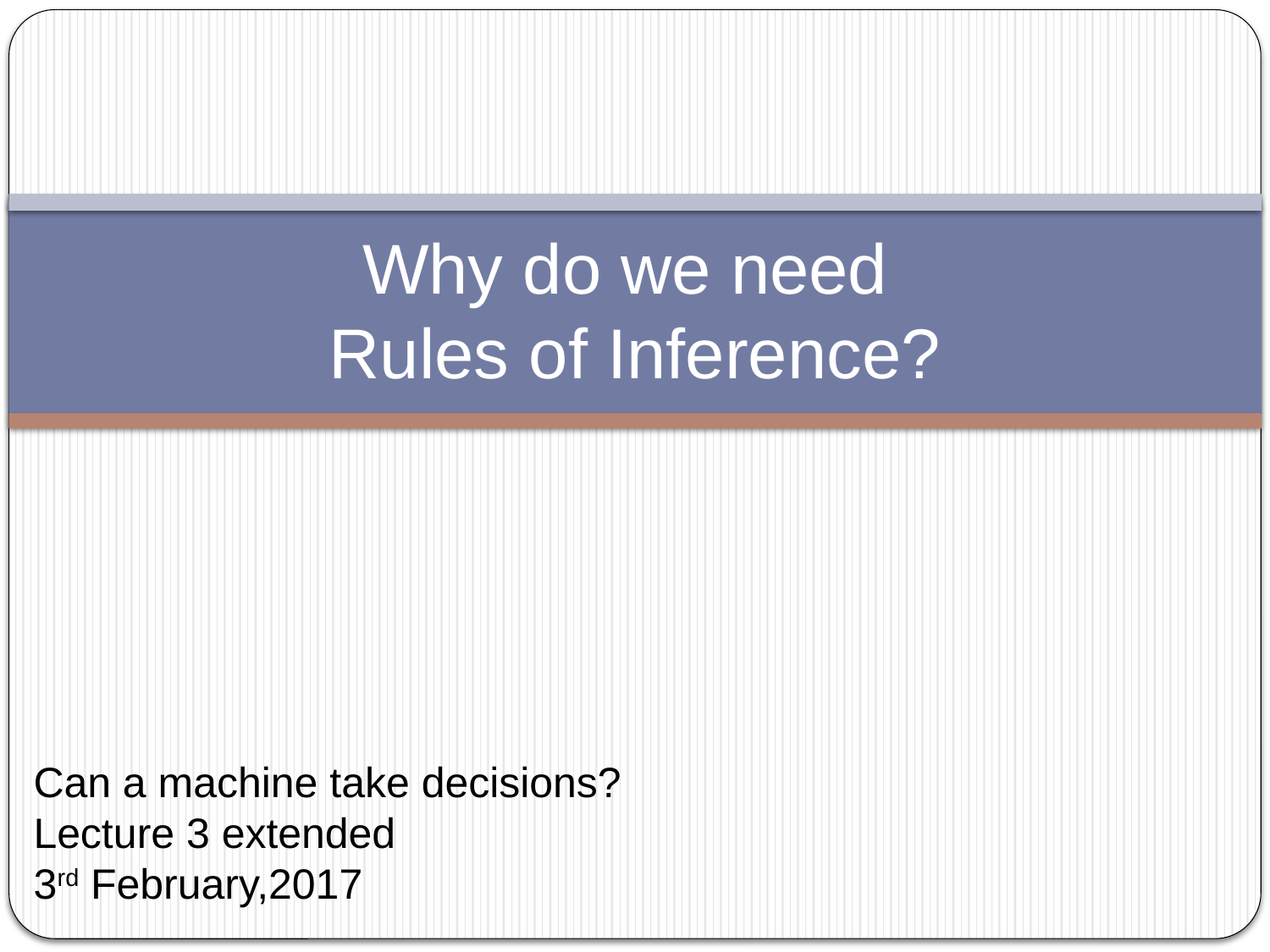

# Why do we need Rules of Inference?

Can a machine take decisions?
Lecture 3 extended
3rd February,2017